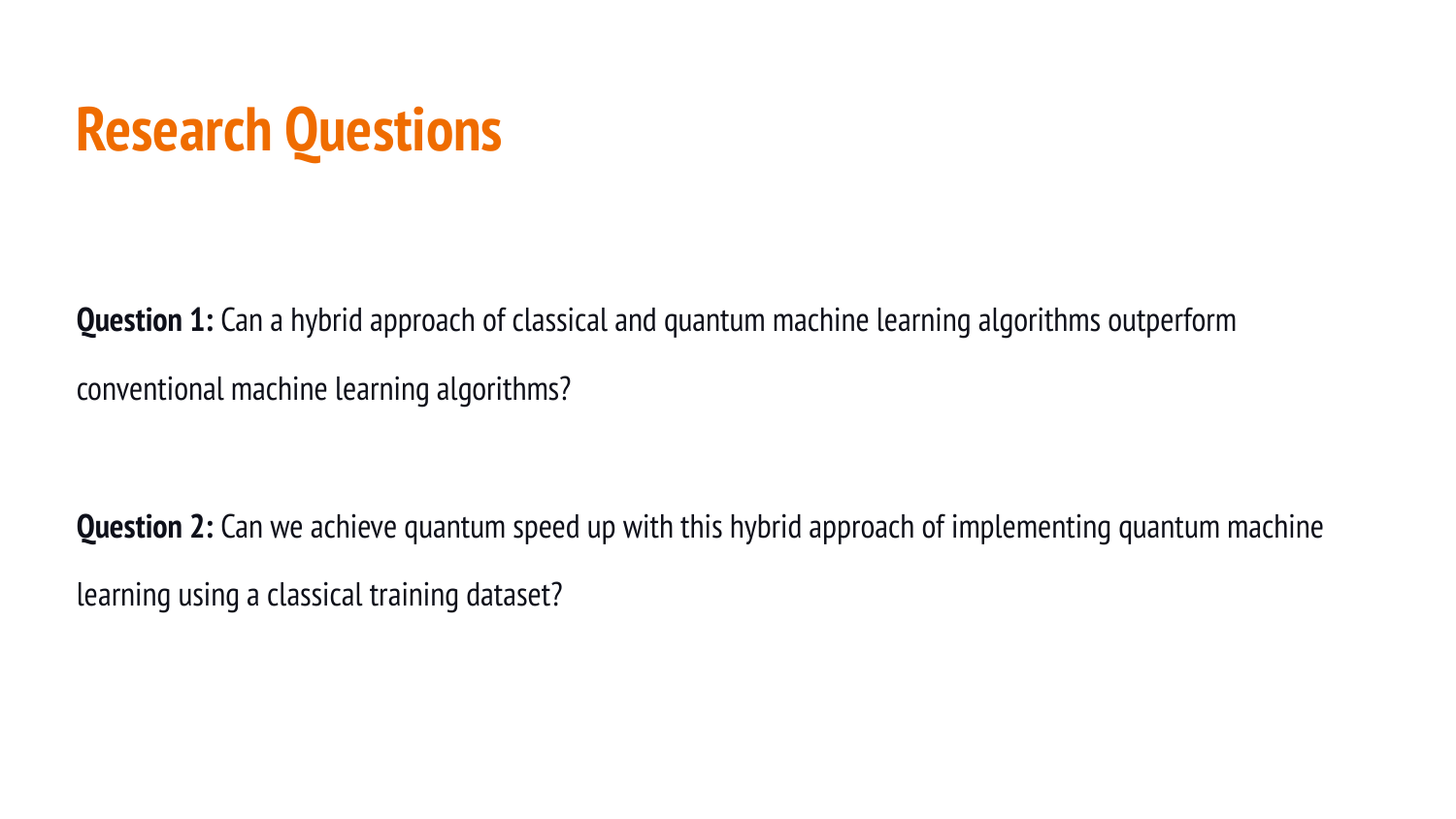

Research Questions

Question 1: Can a hybrid approach of classical and quantum machine learning algorithms outperform conventional machine learning algorithms?

Question 2: Can we achieve quantum speed up with this hybrid approach of implementing quantum machine learning using a classical training dataset?